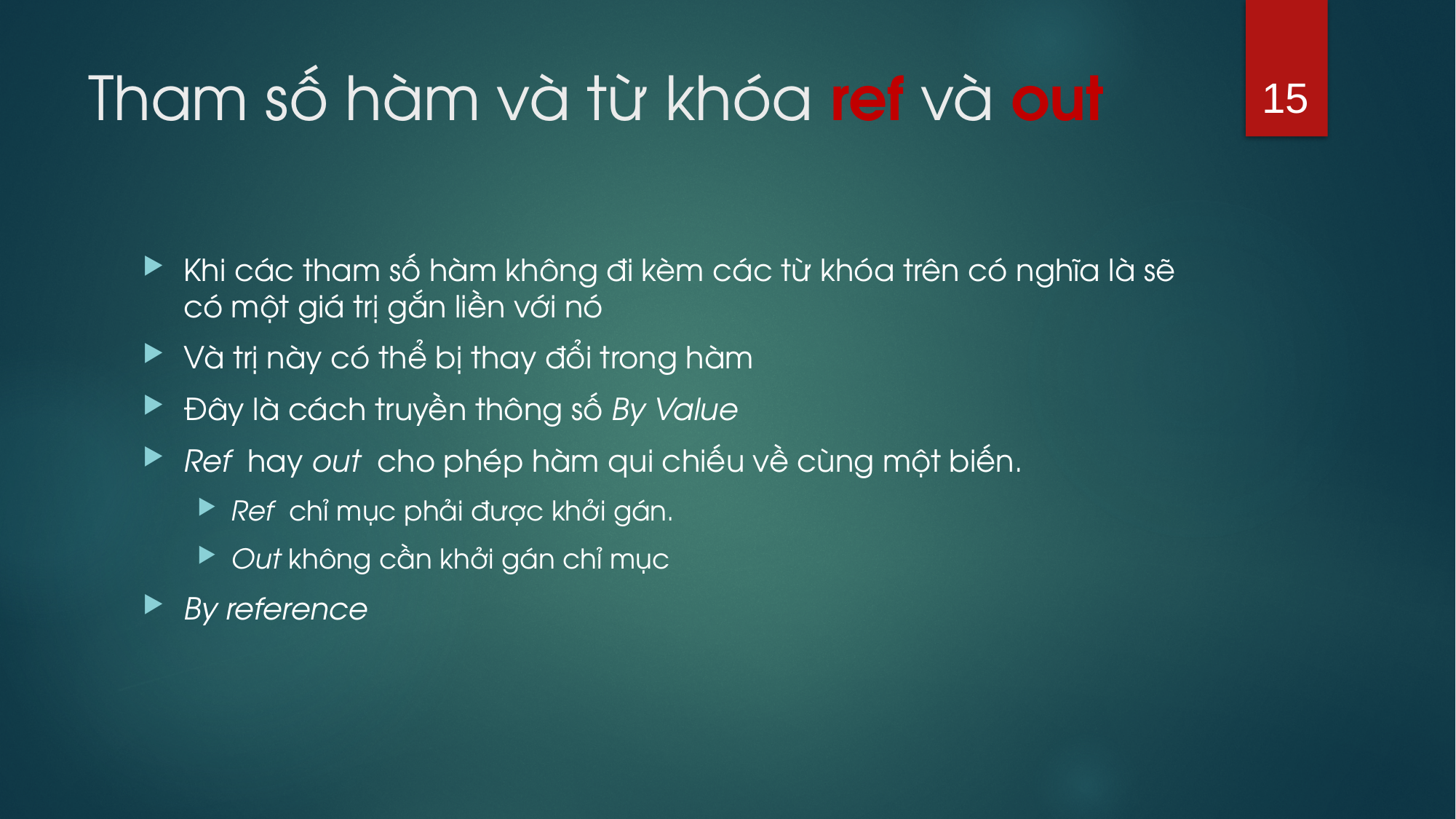

15
# Tham số hàm và từ khóa ref và out
Khi các tham số hàm không đi kèm các từ khóa trên có nghĩa là sẽ có một giá trị gắn liền với nó
Và trị này có thể bị thay đổi trong hàm
Đây là cách truyền thông số By Value
Ref  hay out  cho phép hàm qui chiếu về cùng một biến.
Ref  chỉ mục phải được khởi gán.
Out không cần khởi gán chỉ mục
By reference